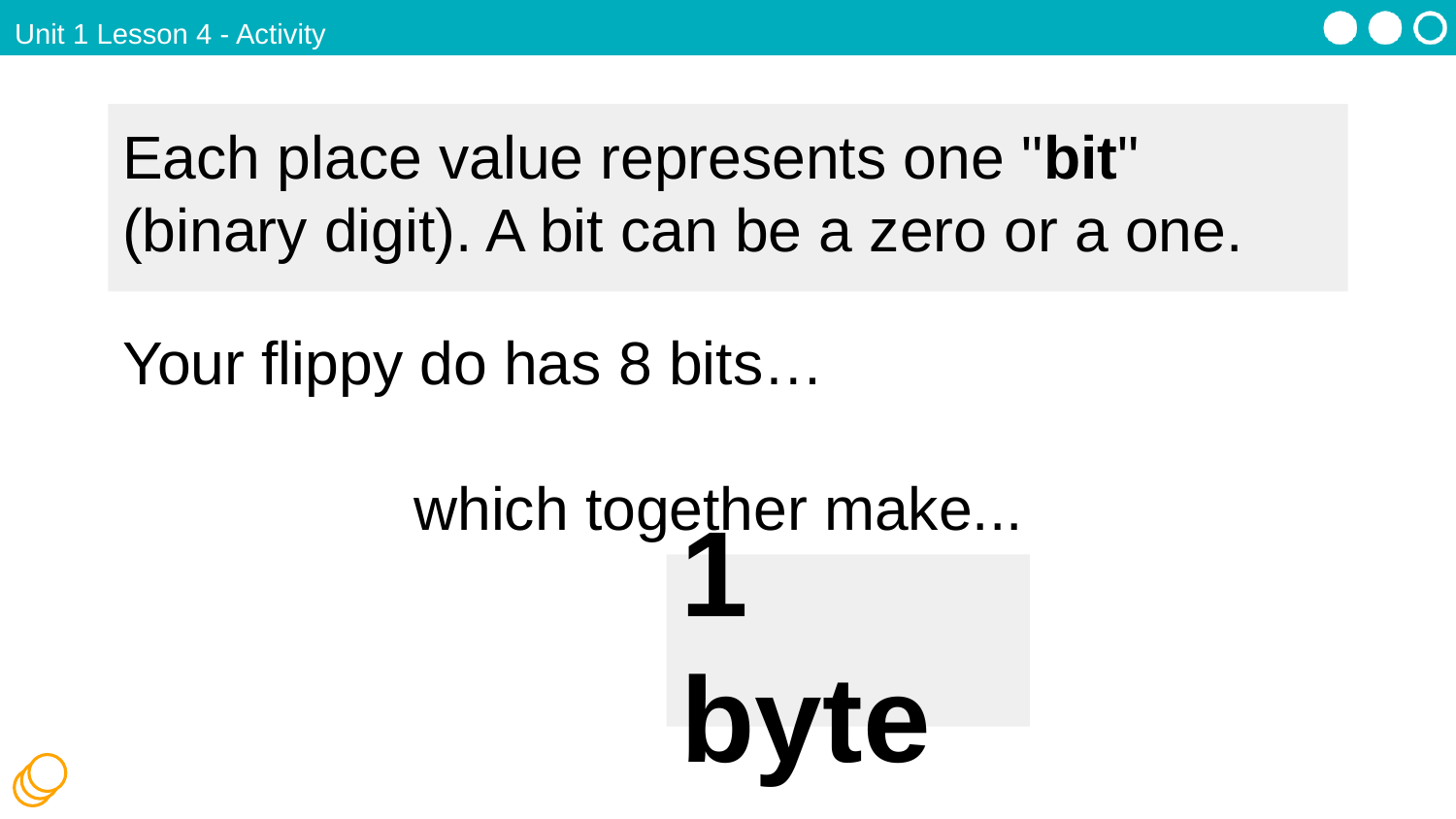

Unit 1 Lesson 4 - Activity
Each place value represents one "bit" (binary digit). A bit can be a zero or a one.
Your flippy do has 8 bits…

		which together make...
1 byte